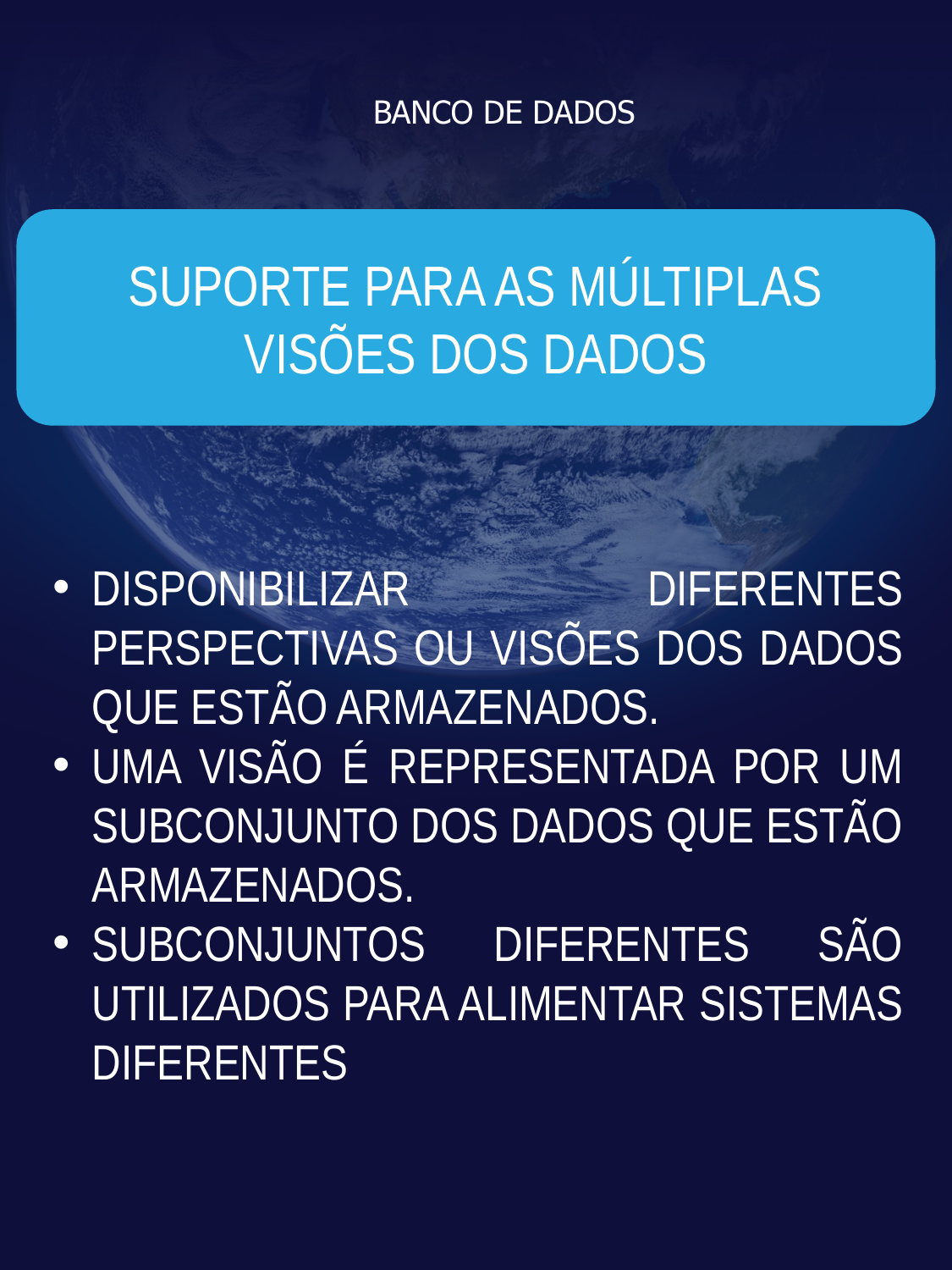

# BANCO DE DADOS
SUPORTE PARA AS MÚLTIPLAS VISÕES DOS DADOS
DISPONIBILIZAR DIFERENTES PERSPECTIVAS OU VISÕES DOS DADOS QUE ESTÃO ARMAZENADOS.
UMA VISÃO É REPRESENTADA POR UM SUBCONJUNTO DOS DADOS QUE ESTÃO ARMAZENADOS.
SUBCONJUNTOS DIFERENTES SÃO UTILIZADOS PARA ALIMENTAR SISTEMAS DIFERENTES